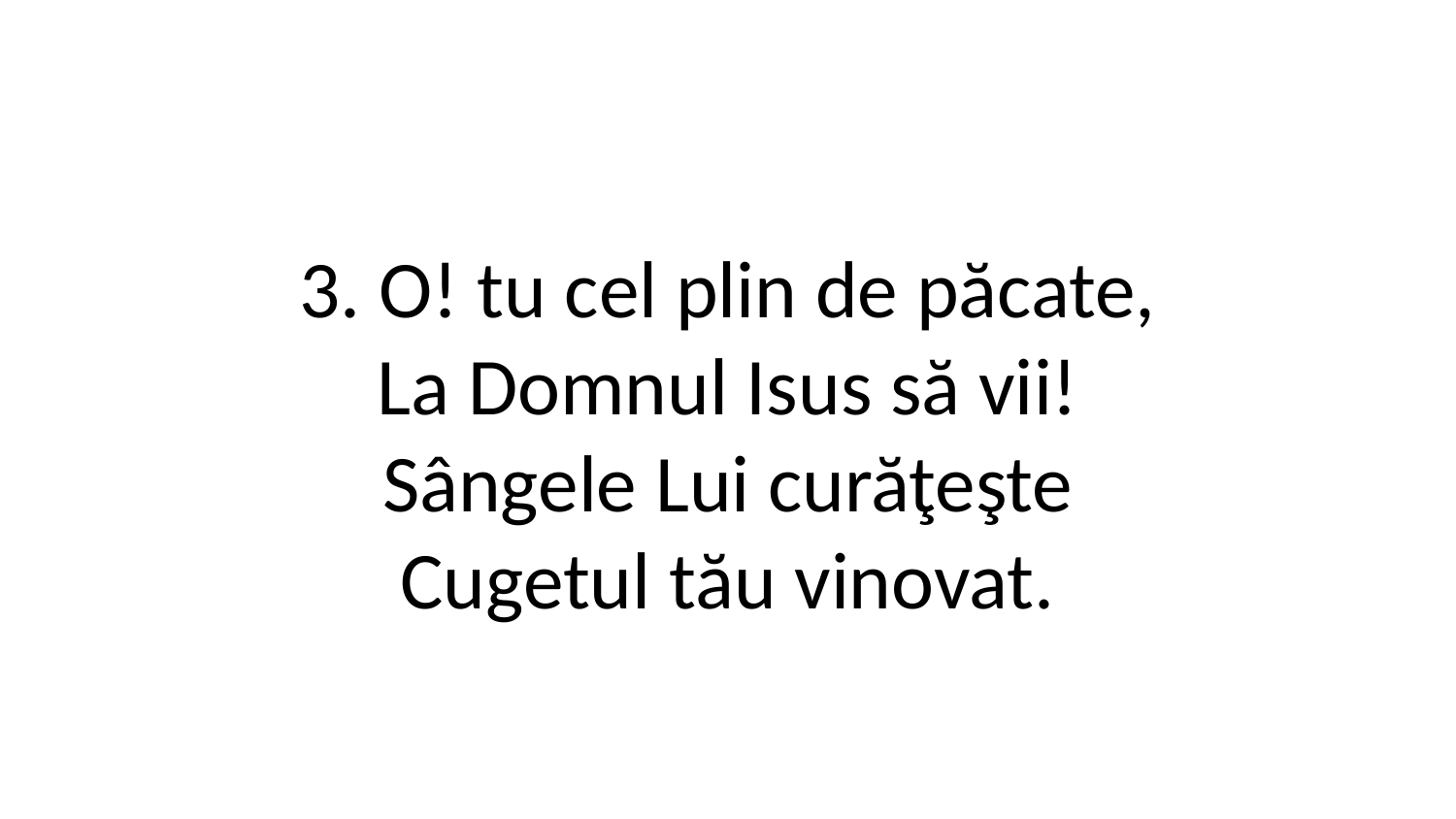

3. O! tu cel plin de păcate,
La Domnul Isus să vii!
Sângele Lui curăţeşte
Cugetul tău vinovat.